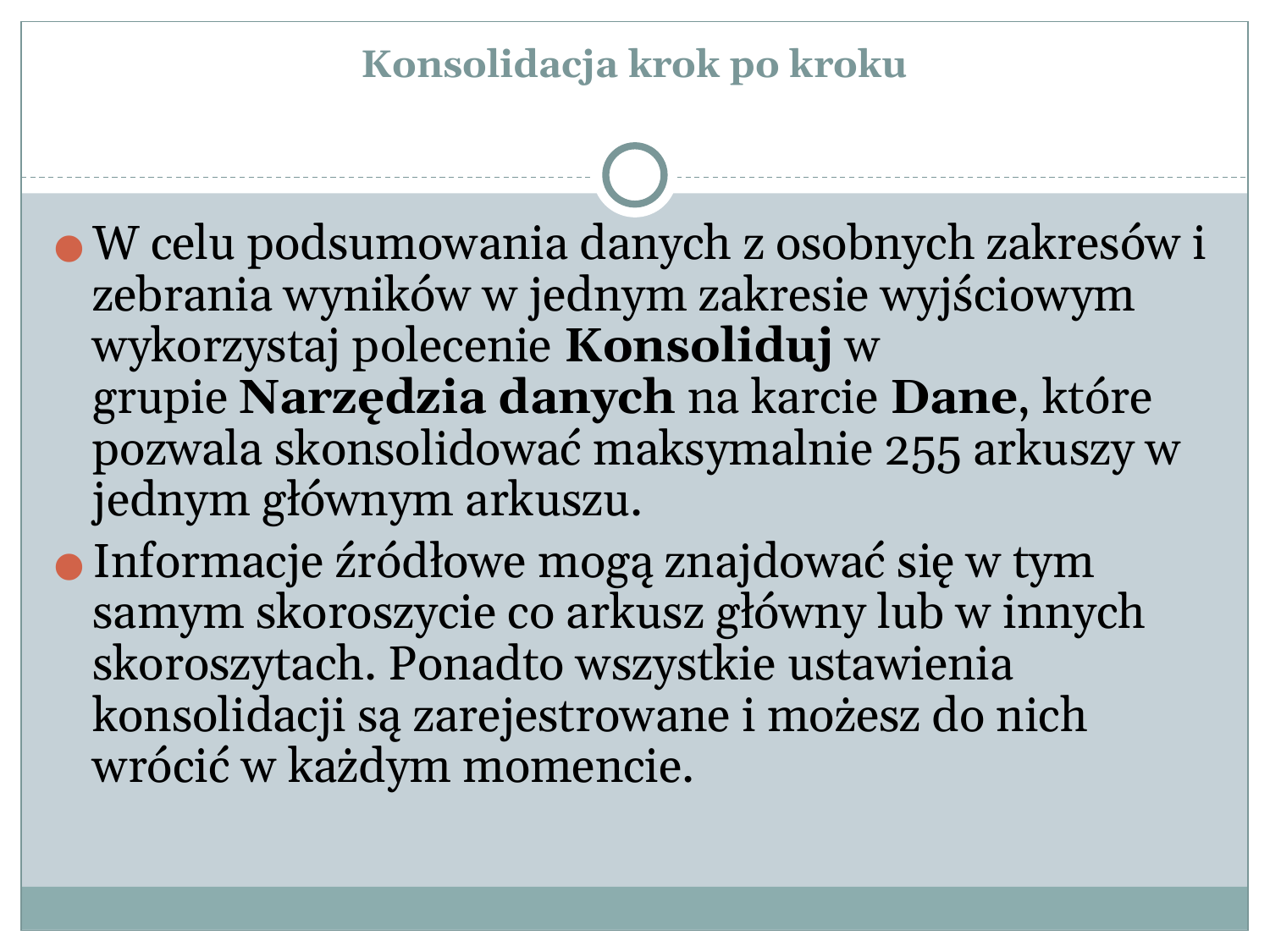

# Konsolidacja krok po kroku
W celu podsumowania danych z osobnych zakresów i zebrania wyników w jednym zakresie wyjściowym wykorzystaj polecenie Konsoliduj w grupie Narzędzia danych na karcie Dane, które pozwala skonsolidować maksymalnie 255 arkuszy w jednym głównym arkuszu.
Informacje źródłowe mogą znajdować się w tym samym skoroszycie co arkusz główny lub w innych skoroszytach. Ponadto wszystkie ustawienia konsolidacji są zarejestrowane i możesz do nich wrócić w każdym momencie.